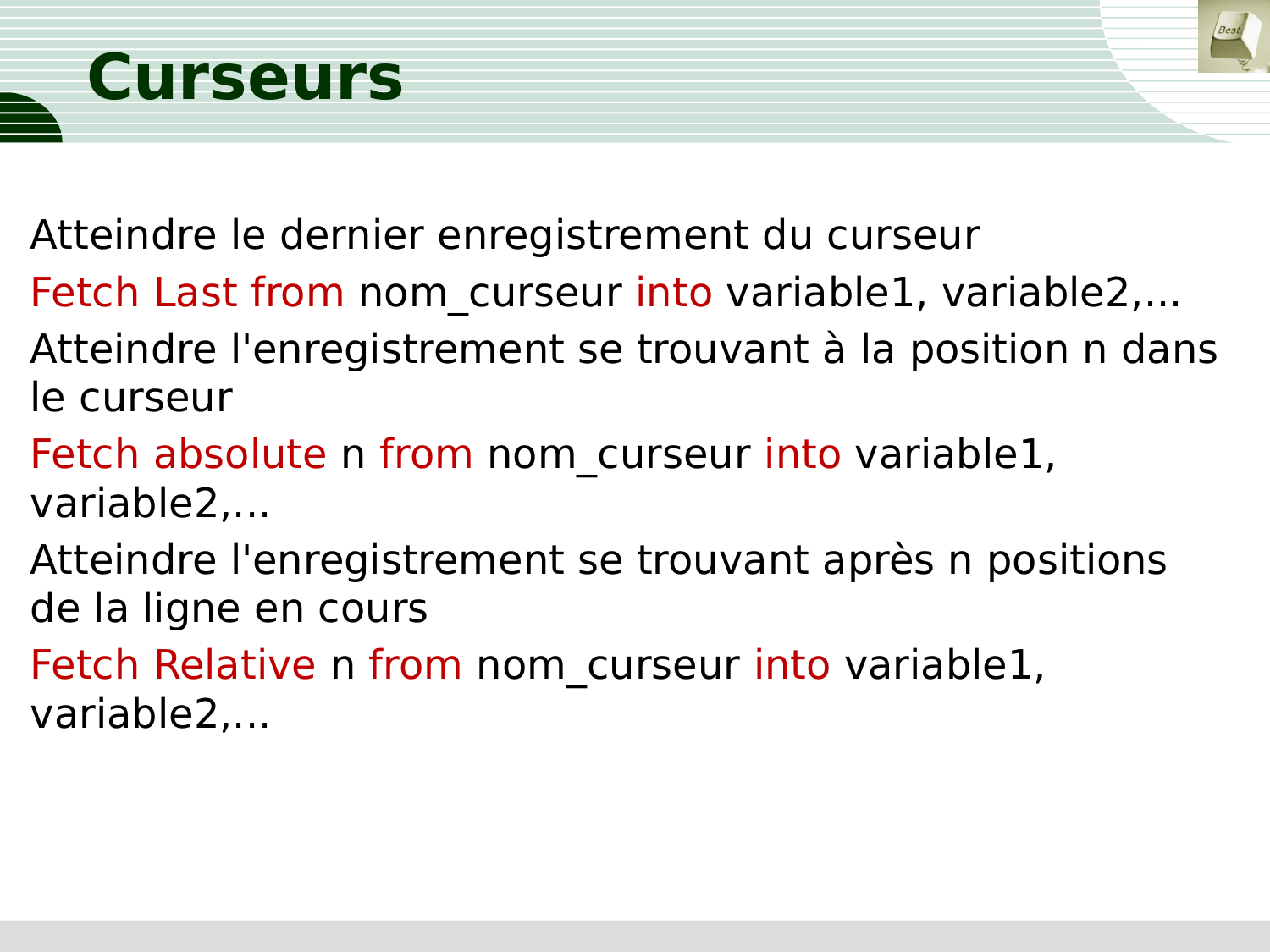

# Curseurs

Atteindre le dernier enregistrement du curseur
Fetch Last from nom_curseur into variable1, variable2,...
Atteindre l'enregistrement se trouvant à la position n dans le curseur
Fetch absolute n from nom_curseur into variable1, variable2,...
Atteindre l'enregistrement se trouvant après n positions de la ligne en cours
Fetch Relative n from nom_curseur into variable1, variable2,...